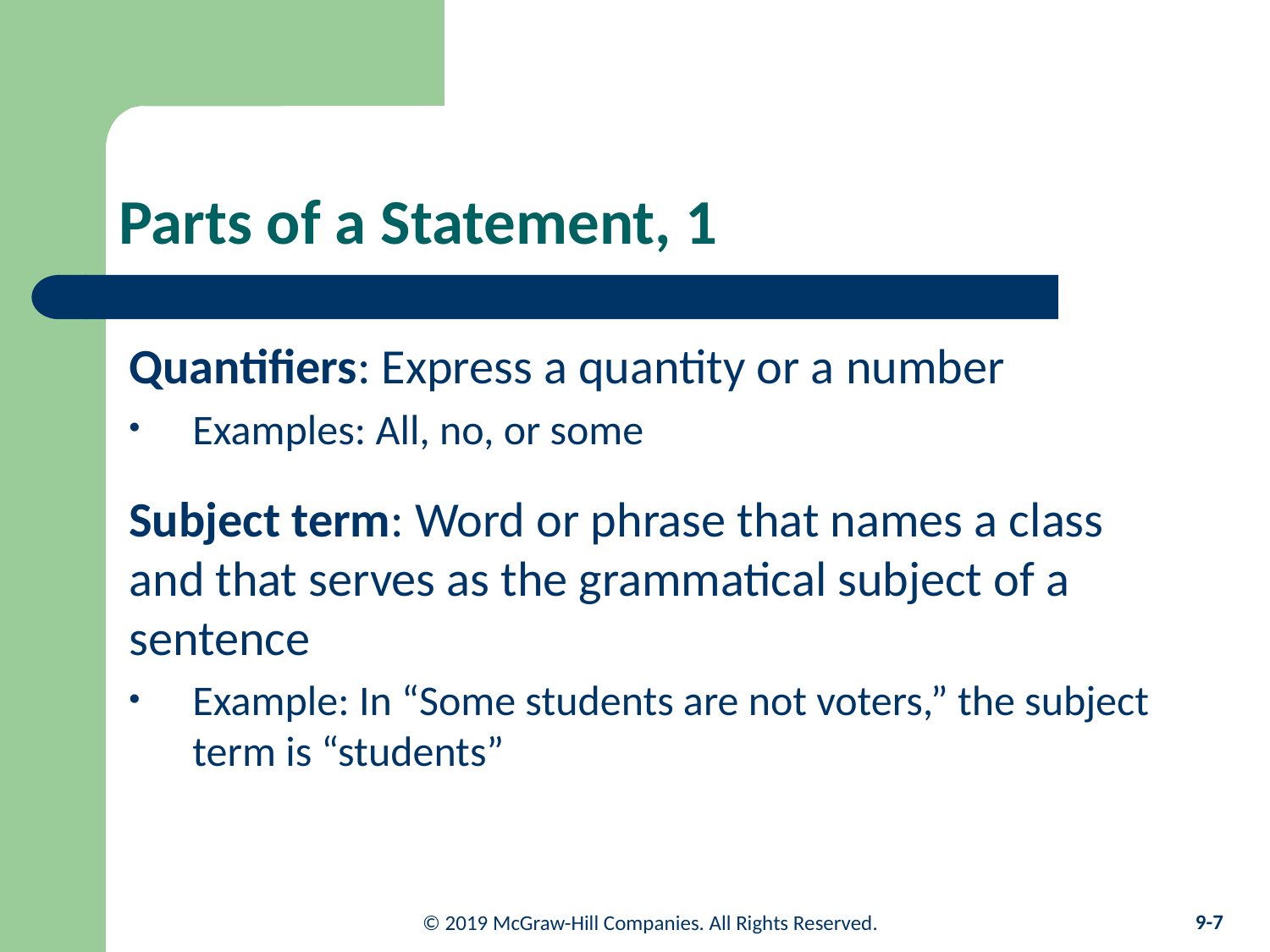

# Parts of a Statement, 1
Quantifiers: Express a quantity or a number
Examples: All, no, or some

Subject term: Word or phrase that names a class and that serves as the grammatical subject of a sentence
Example: In “Some students are not voters,” the subject term is “students”